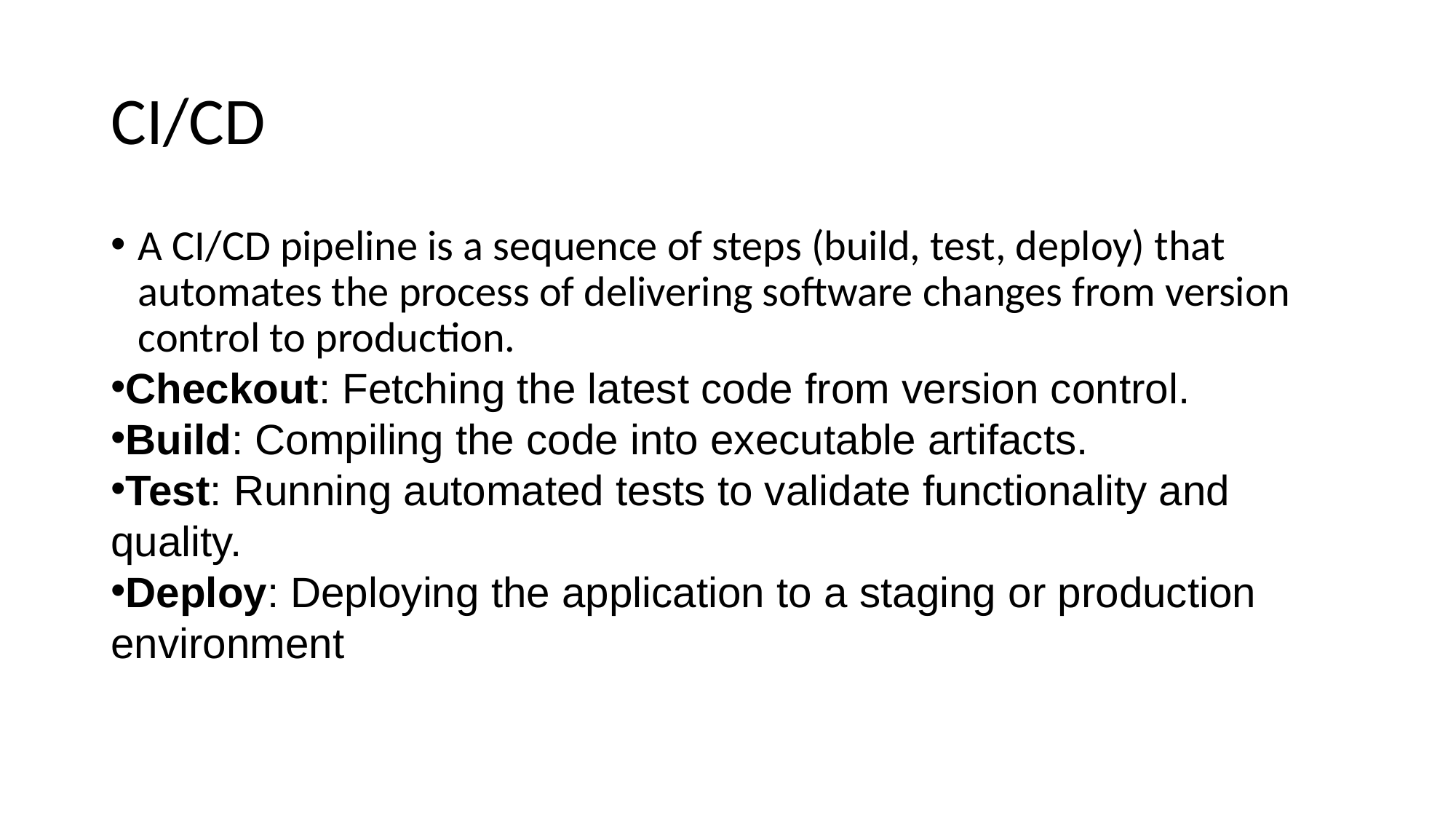

# CI/CD
A CI/CD pipeline is a sequence of steps (build, test, deploy) that automates the process of delivering software changes from version control to production.
Checkout: Fetching the latest code from version control.
Build: Compiling the code into executable artifacts.
Test: Running automated tests to validate functionality and quality.
Deploy: Deploying the application to a staging or production environment